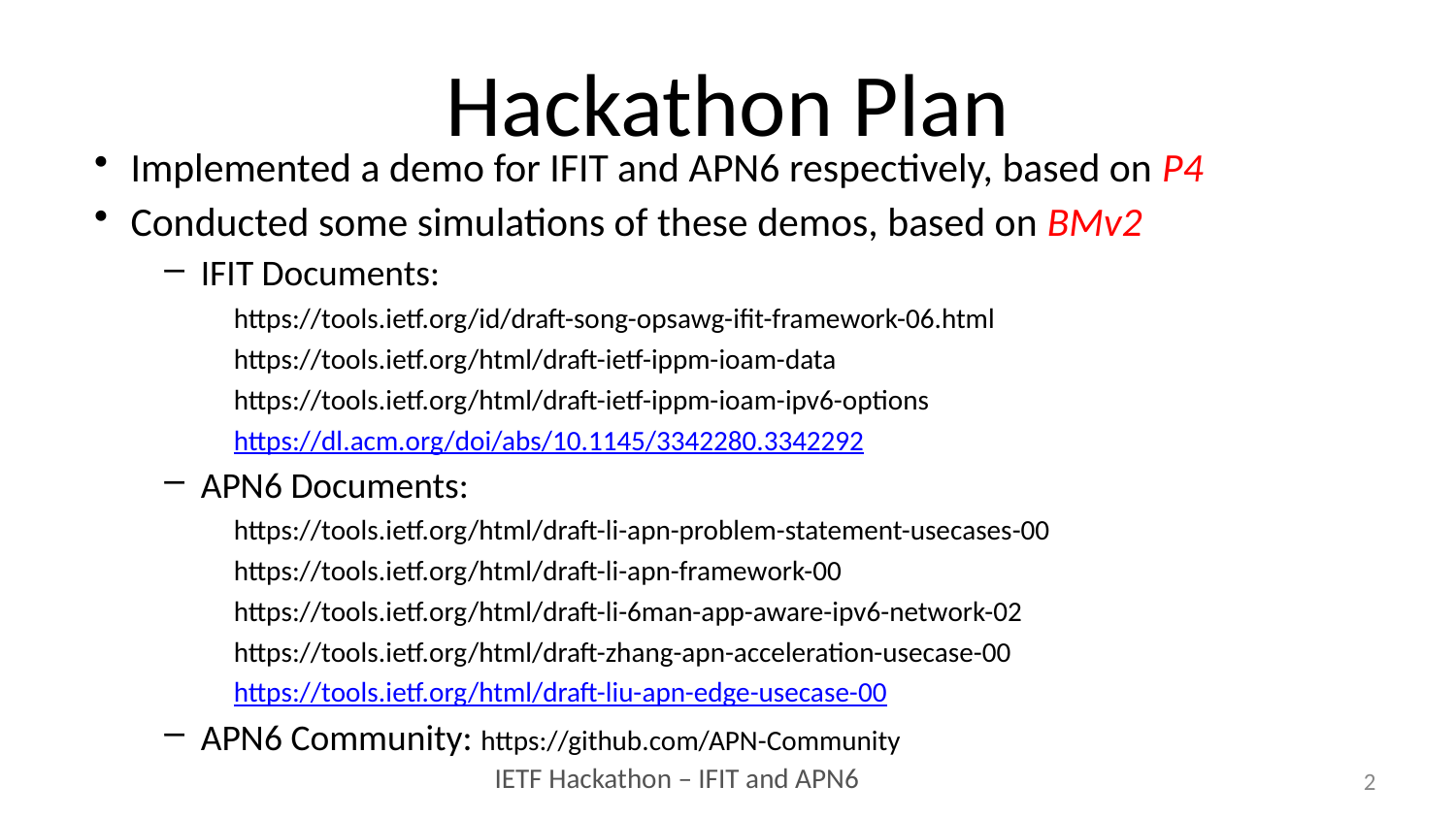

# Hackathon Plan
Implemented a demo for IFIT and APN6 respectively, based on P4
Conducted some simulations of these demos, based on BMv2
IFIT Documents:
https://tools.ietf.org/id/draft-song-opsawg-ifit-framework-06.html
https://tools.ietf.org/html/draft-ietf-ippm-ioam-data
​https://tools.ietf.org/html/draft-ietf-ippm-ioam-ipv6-options
https://dl.acm.org/doi/abs/10.1145/3342280.3342292
APN6 Documents:
https://tools.ietf.org/html/draft-li-apn-problem-statement-usecases-00
​https://tools.ietf.org/html/draft-li-apn-framework-00
​https://tools.ietf.org/html/draft-li-6man-app-aware-ipv6-network-02
​https://tools.ietf.org/html/draft-zhang-apn-acceleration-usecase-00
https://tools.ietf.org/html/draft-liu-apn-edge-usecase-00
APN6 Community: https://github.com/APN-Community
2